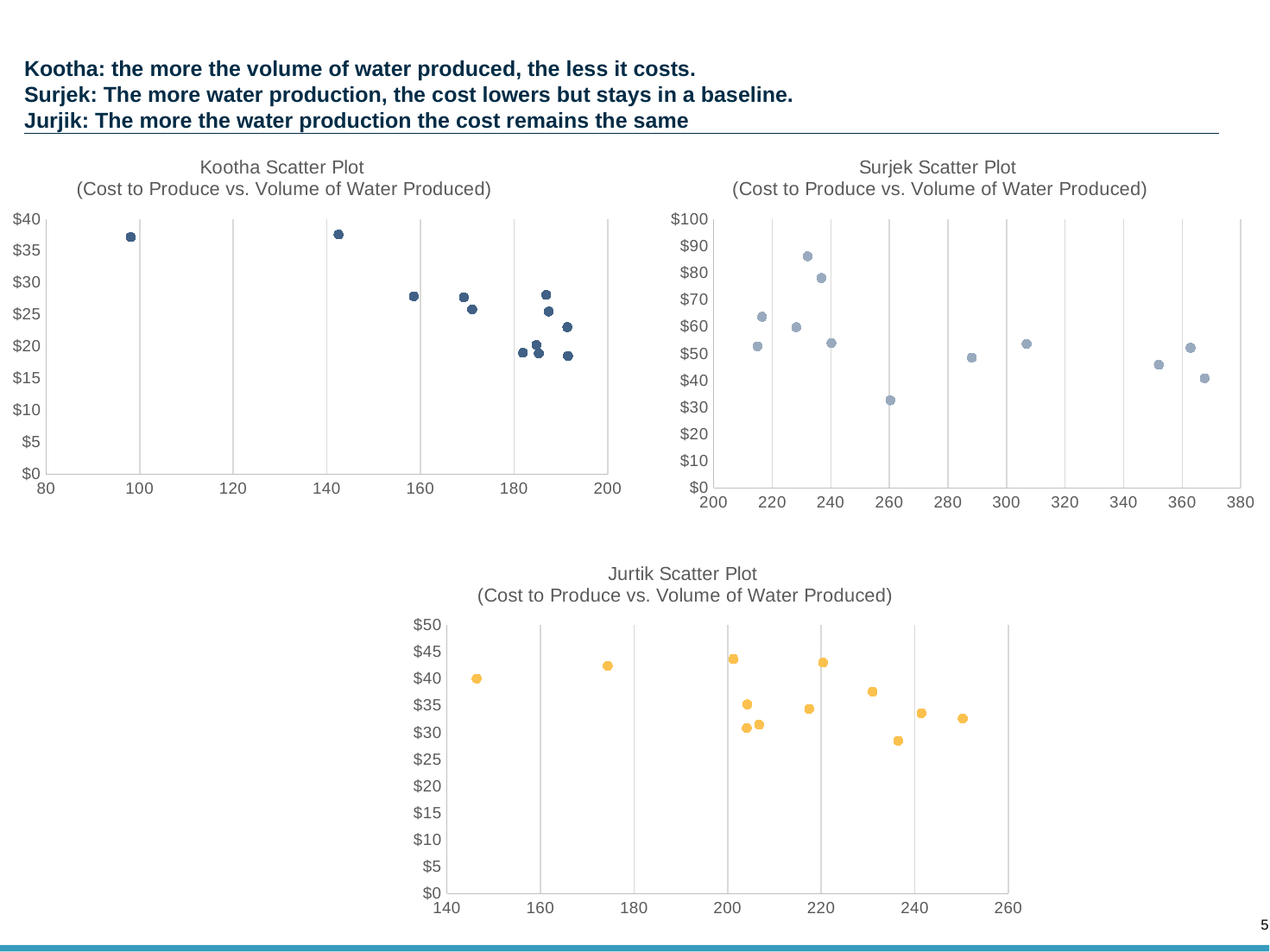

# Kootha: the more the volume of water produced, the less it costs. Surjek: The more water production, the cost lowers but stays in a baseline. Jurjik: The more the water production the cost remains the same

### Chart: Kootha Scatter Plot
(Cost to Produce vs. Volume of Water Produced)

| Category |  |
|---|---|

### Chart: Surjek Scatter Plot
(Cost to Produce vs. Volume of Water Produced)

| Category |  |
|---|---|

### Chart: Jurtik Scatter Plot
(Cost to Produce vs. Volume of Water Produced)

| Category |  |
|---|---|